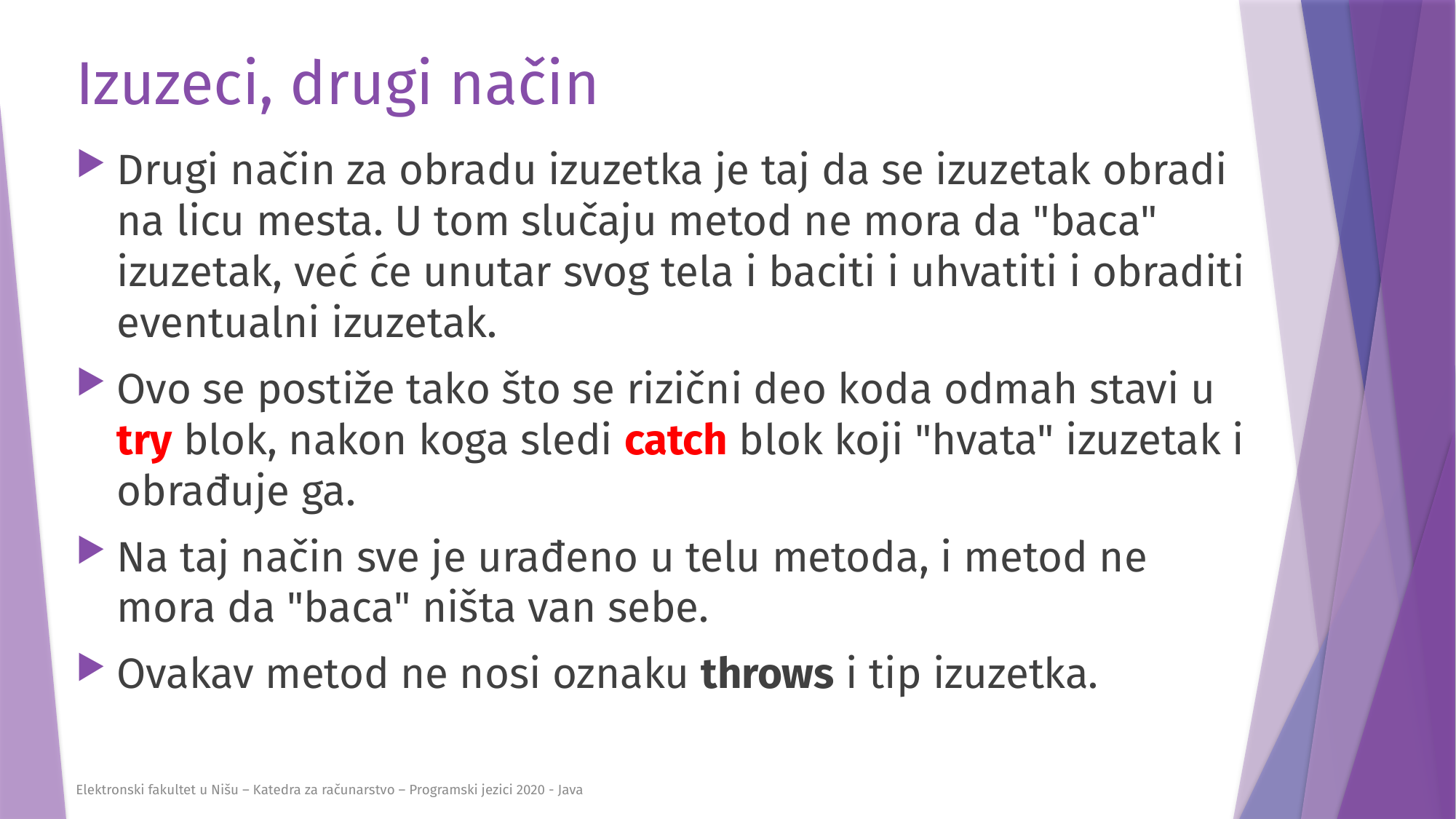

# Izuzeci, drugi način
Drugi način za obradu izuzetka je taj da se izuzetak obradi na licu mesta. U tom slučaju metod ne mora da "baca" izuzetak, već će unutar svog tela i baciti i uhvatiti i obraditi eventualni izuzetak.
Ovo se postiže tako što se rizični deo koda odmah stavi u try blok, nakon koga sledi catch blok koji "hvata" izuzetak i obrađuje ga.
Na taj način sve je urađeno u telu metoda, i metod ne mora da "baca" ništa van sebe.
Ovakav metod ne nosi oznaku throws i tip izuzetka.

Elektronski fakultet u Nišu – Katedra za računarstvo – Programski jezici 2020 - Java